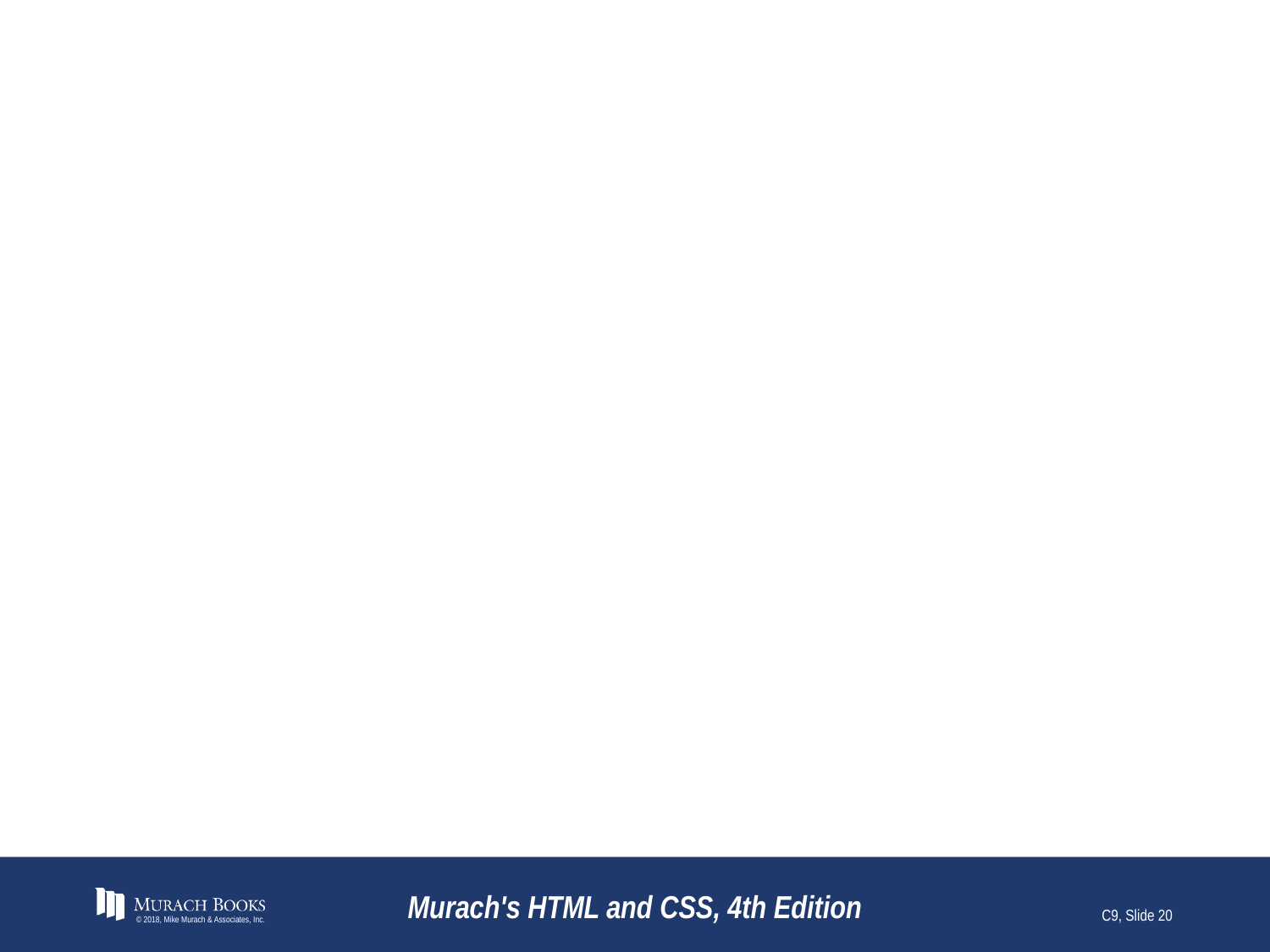

#

© 2018, Mike Murach & Associates, Inc.
Murach's HTML and CSS, 4th Edition

C9, Slide 20